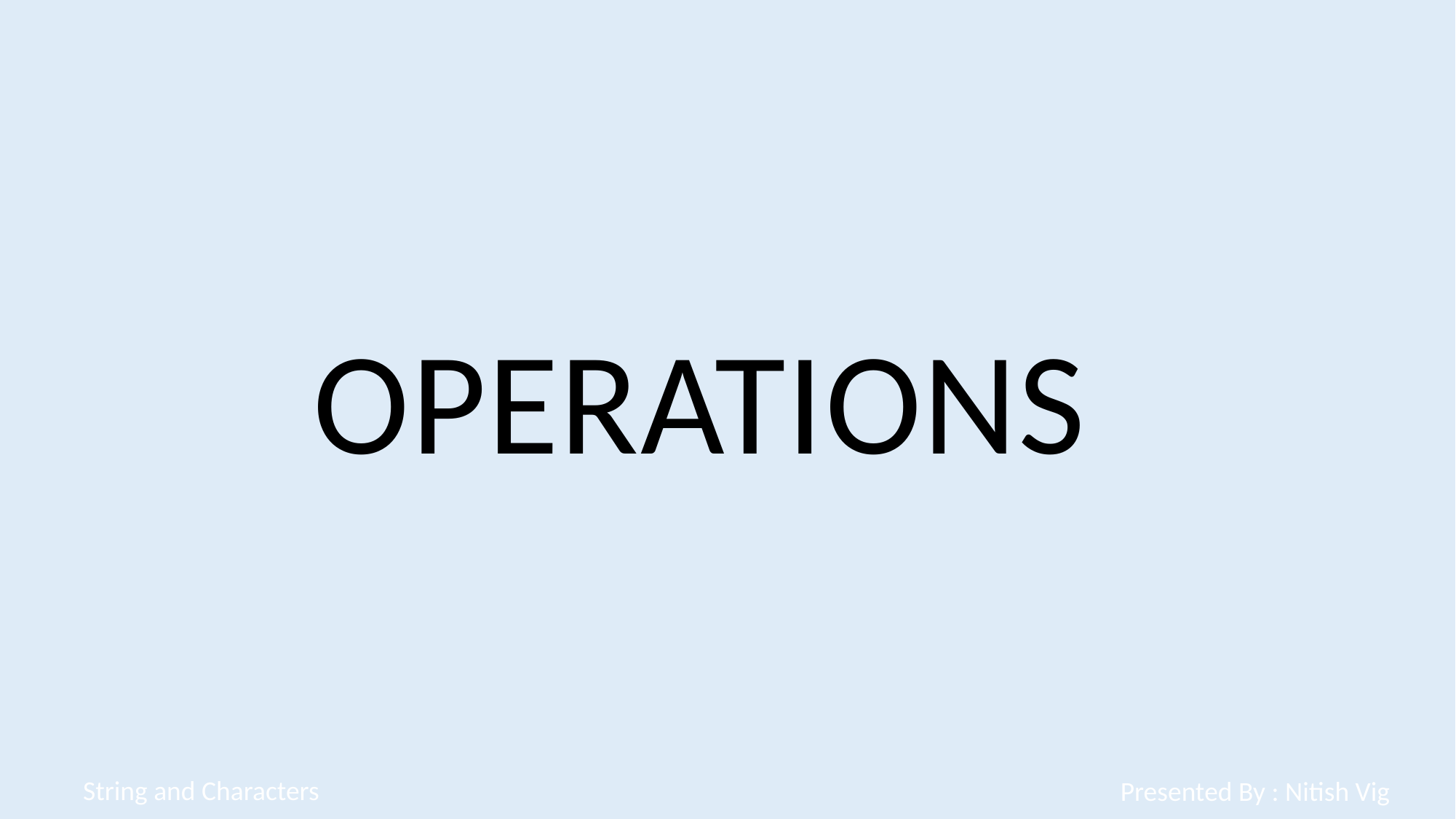

operations
String and Characters
Presented By : Nitish Vig